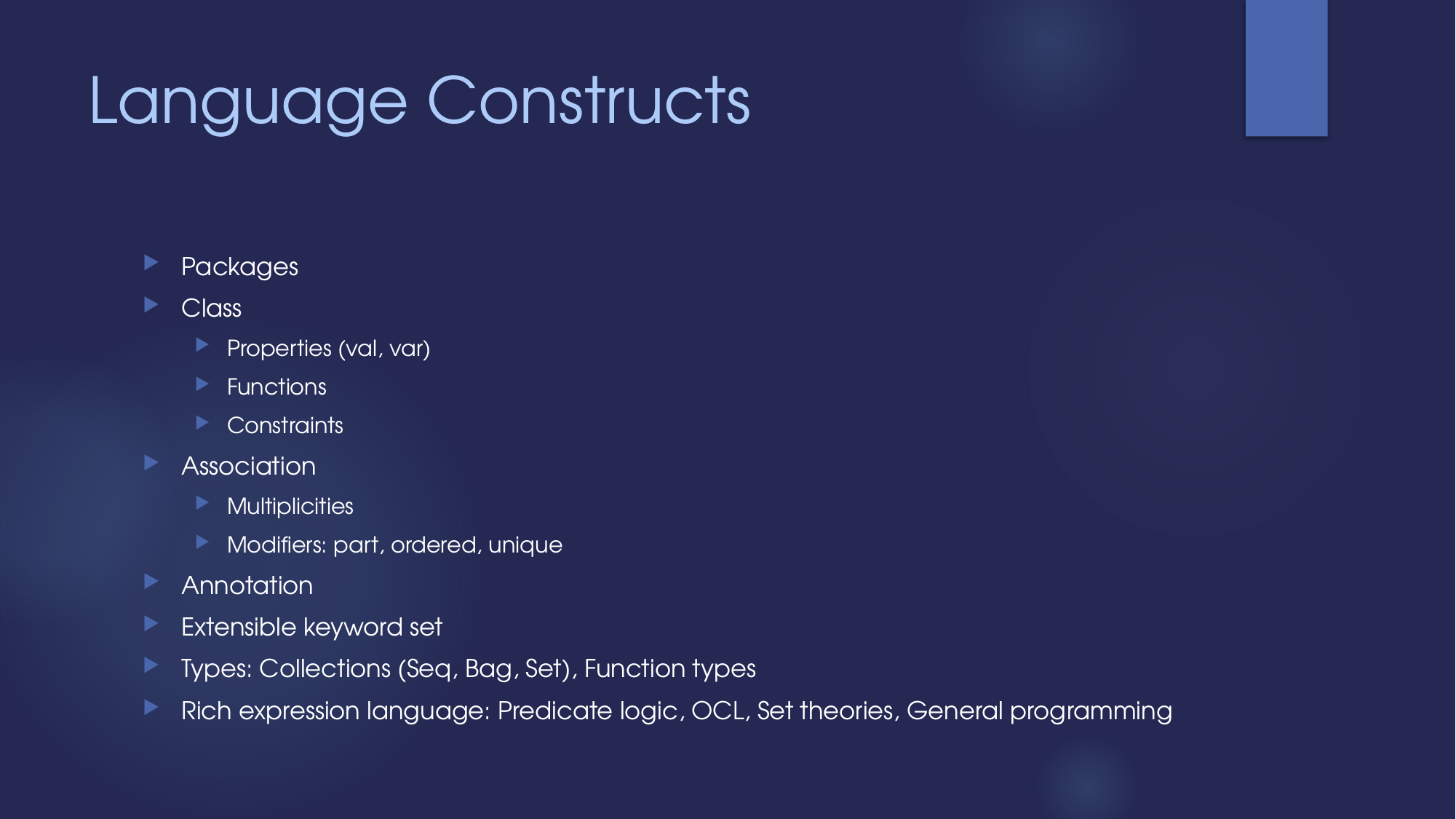

# Language Constructs
Packages
Class
Properties (val, var)
Functions
Constraints
Association
Multiplicities
Modifiers: part, ordered, unique
Annotation
Extensible keyword set
Types: Collections (Seq, Bag, Set), Function types
Rich expression language: Predicate logic, OCL, Set theories, General programming